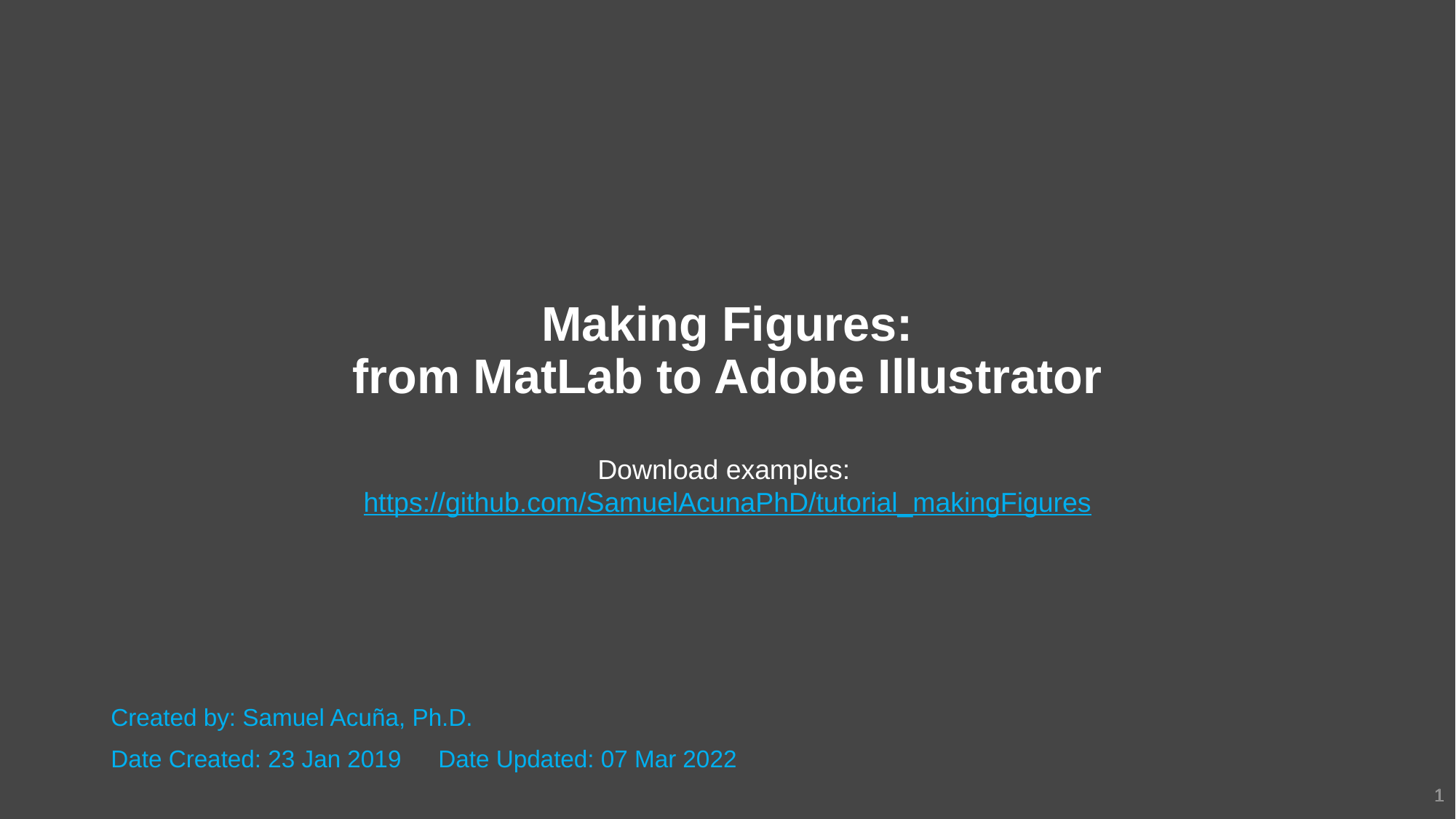

Making Figures:
from MatLab to Adobe Illustrator
Download examples: https://github.com/SamuelAcunaPhD/tutorial_makingFigures
Created by: Samuel Acuña, Ph.D.
Date Created: 23 Jan 2019 	Date Updated: 07 Mar 2022
1
1